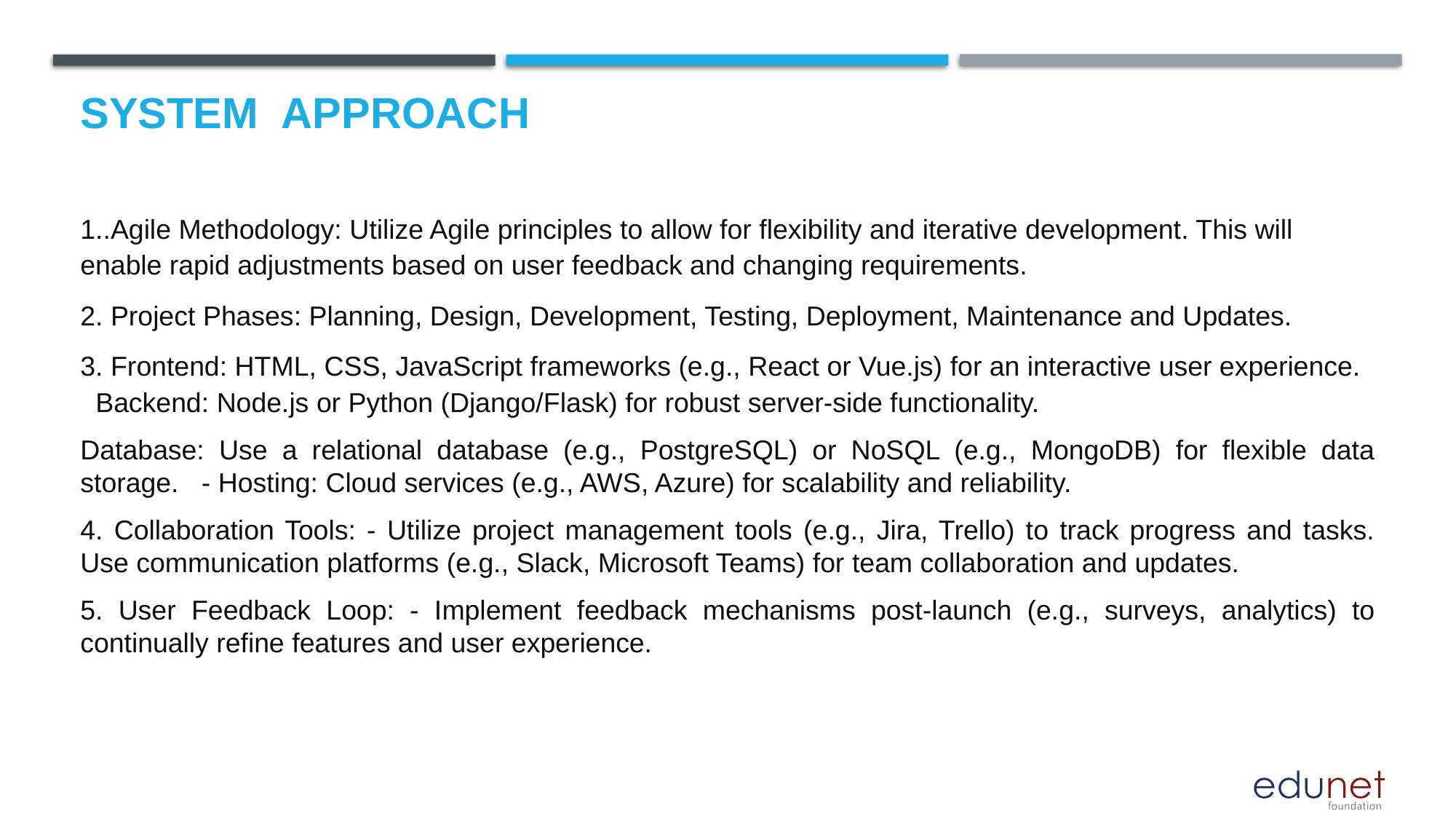

# System  Approach

1..Agile Methodology: Utilize Agile principles to allow for flexibility and iterative development. This will enable rapid adjustments based on user feedback and changing requirements.
2. Project Phases: Planning, Design, Development, Testing, Deployment, Maintenance and Updates.
3. Frontend: HTML, CSS, JavaScript frameworks (e.g., React or Vue.js) for an interactive user experience.    Backend: Node.js or Python (Django/Flask) for robust server-side functionality.
Database: Use a relational database (e.g., PostgreSQL) or NoSQL (e.g., MongoDB) for flexible data storage.   - Hosting: Cloud services (e.g., AWS, Azure) for scalability and reliability.
4. Collaboration Tools: - Utilize project management tools (e.g., Jira, Trello) to track progress and tasks. Use communication platforms (e.g., Slack, Microsoft Teams) for team collaboration and updates.
5. User Feedback Loop: - Implement feedback mechanisms post-launch (e.g., surveys, analytics) to continually refine features and user experience.